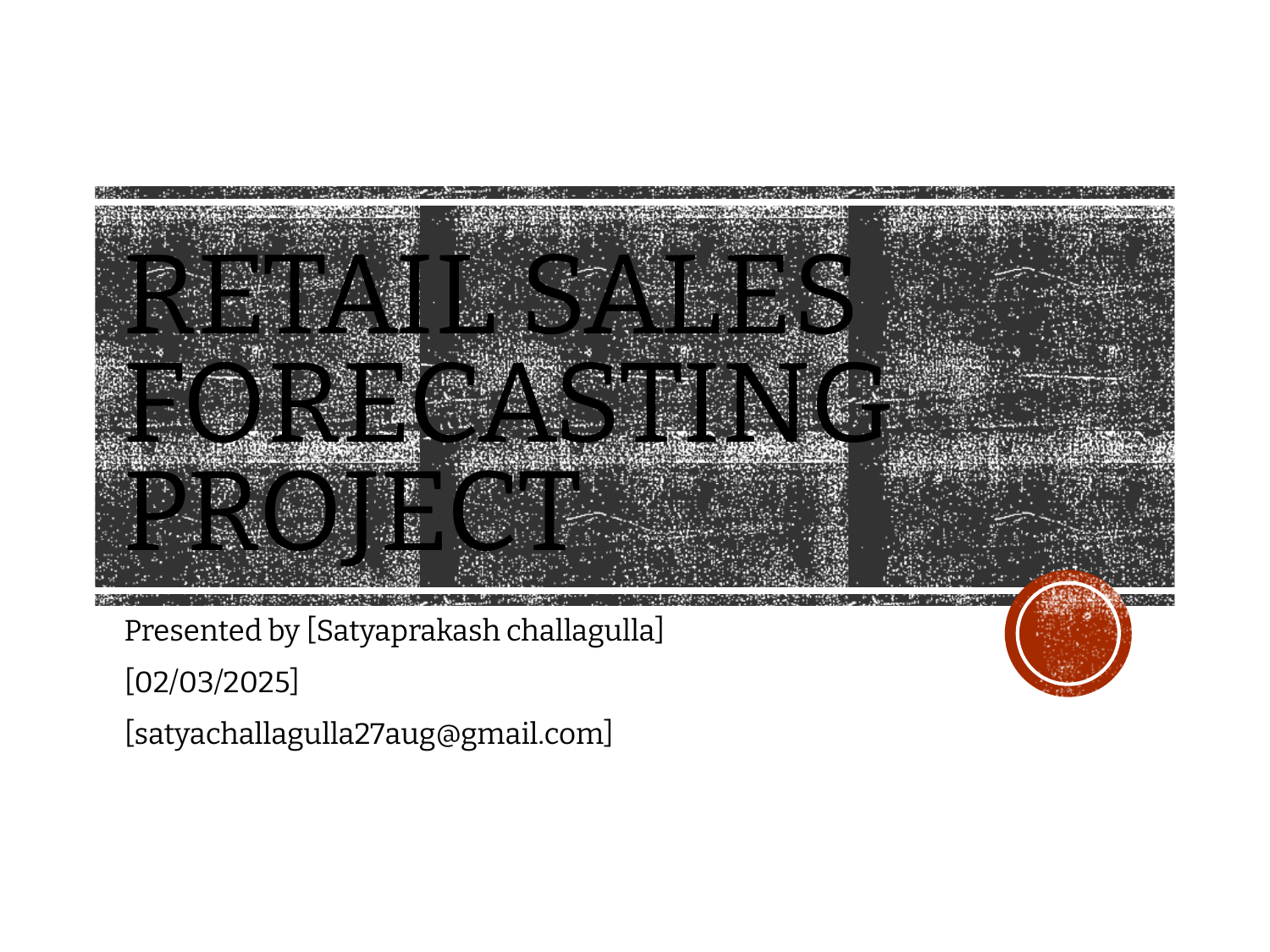

# Retail Sales Forecasting Project
Presented by [Satyaprakash challagulla]
[02/03/2025]
[satyachallagulla27aug@gmail.com]